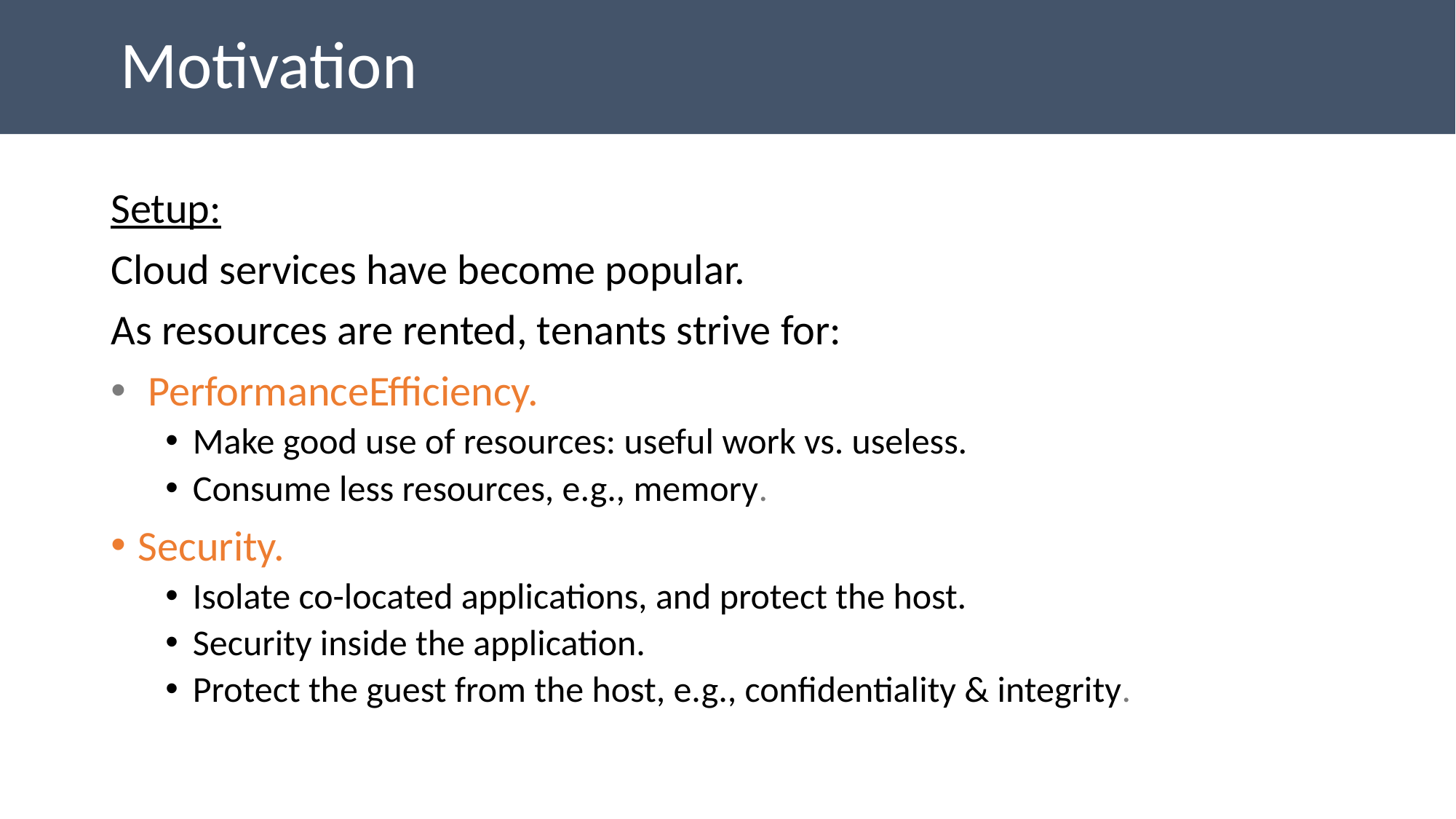

# Motivation
Setup:
Cloud services have become popular.
As resources are rented, tenants strive for:
 PerformanceEfficiency.
Make good use of resources: useful work vs. useless.
Consume less resources, e.g., memory.
Security.
Isolate co-located applications, and protect the host.
Security inside the application.
Protect the guest from the host, e.g., confidentiality & integrity.